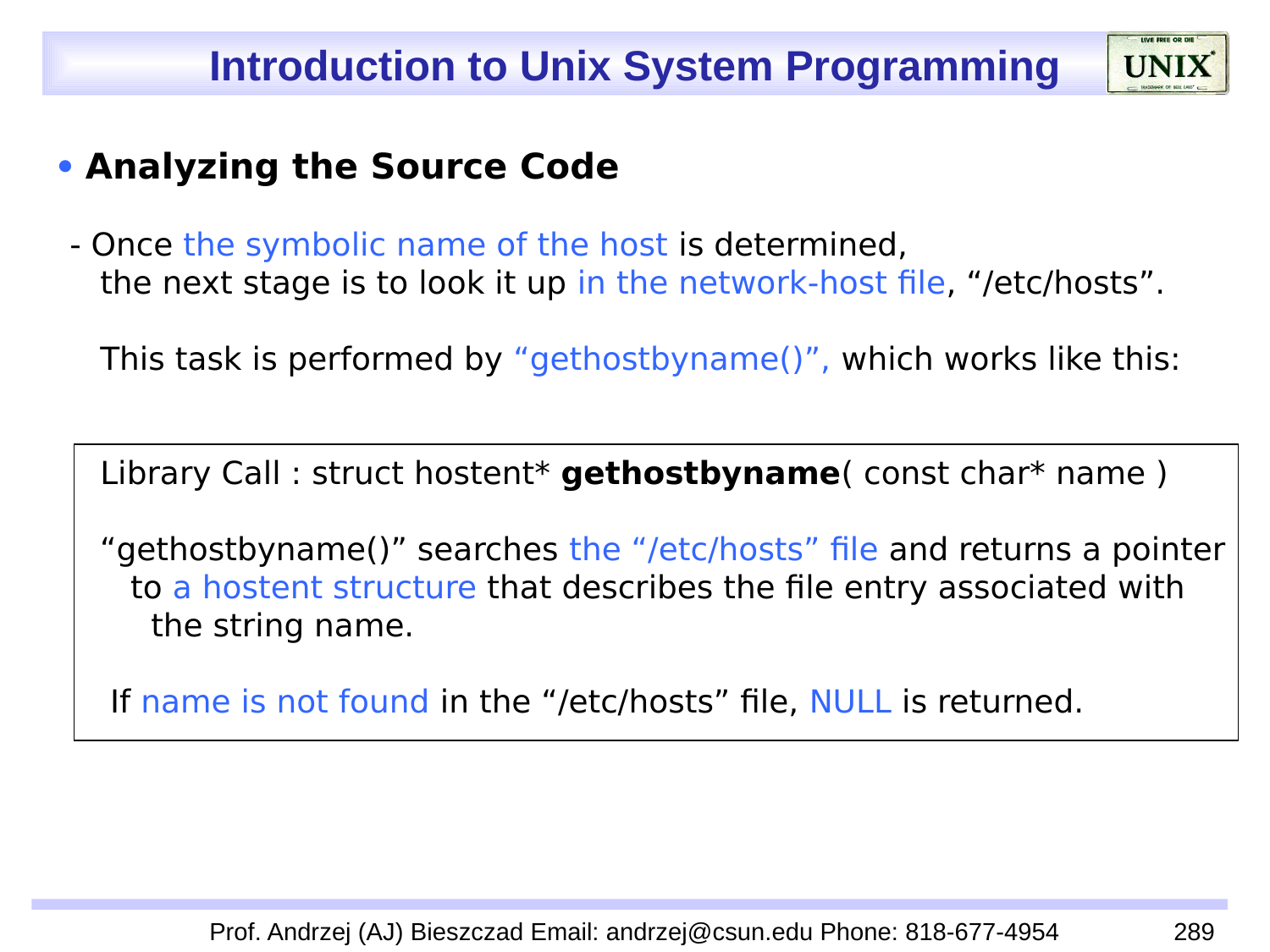

• Analyzing the Source Code

 - Once the symbolic name of the host is determined,
    the next stage is to look it up in the network-host file, “/etc/hosts”.

    This task is performed by “gethostbyname()”, which works like this:

    Library Call : struct hostent* gethostbyname( const char* name )

    “gethostbyname()” searches the “/etc/hosts” file and returns a pointer
       to a hostent structure that describes the file entry associated with
         the string name.

     If name is not found in the “/etc/hosts” file, NULL is returned.

Prof. Andrzej (AJ) Bieszczad Email: andrzej@csun.edu Phone: 818-677-4954
289